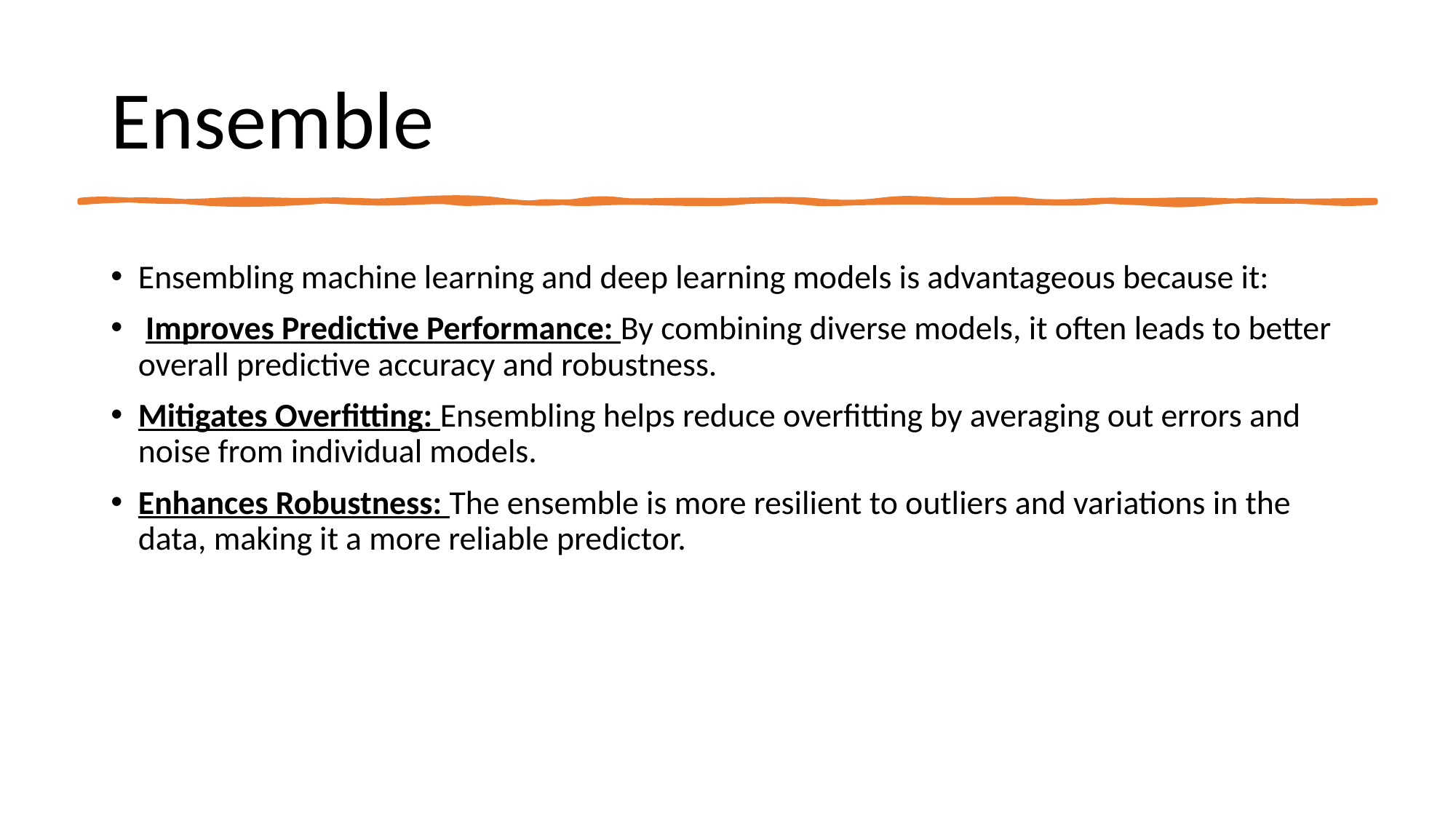

# Ensemble

Ensembling machine learning and deep learning models is advantageous because it:
 Improves Predictive Performance: By combining diverse models, it often leads to better overall predictive accuracy and robustness.
Mitigates Overfitting: Ensembling helps reduce overfitting by averaging out errors and noise from individual models.
Enhances Robustness: The ensemble is more resilient to outliers and variations in the data, making it a more reliable predictor.